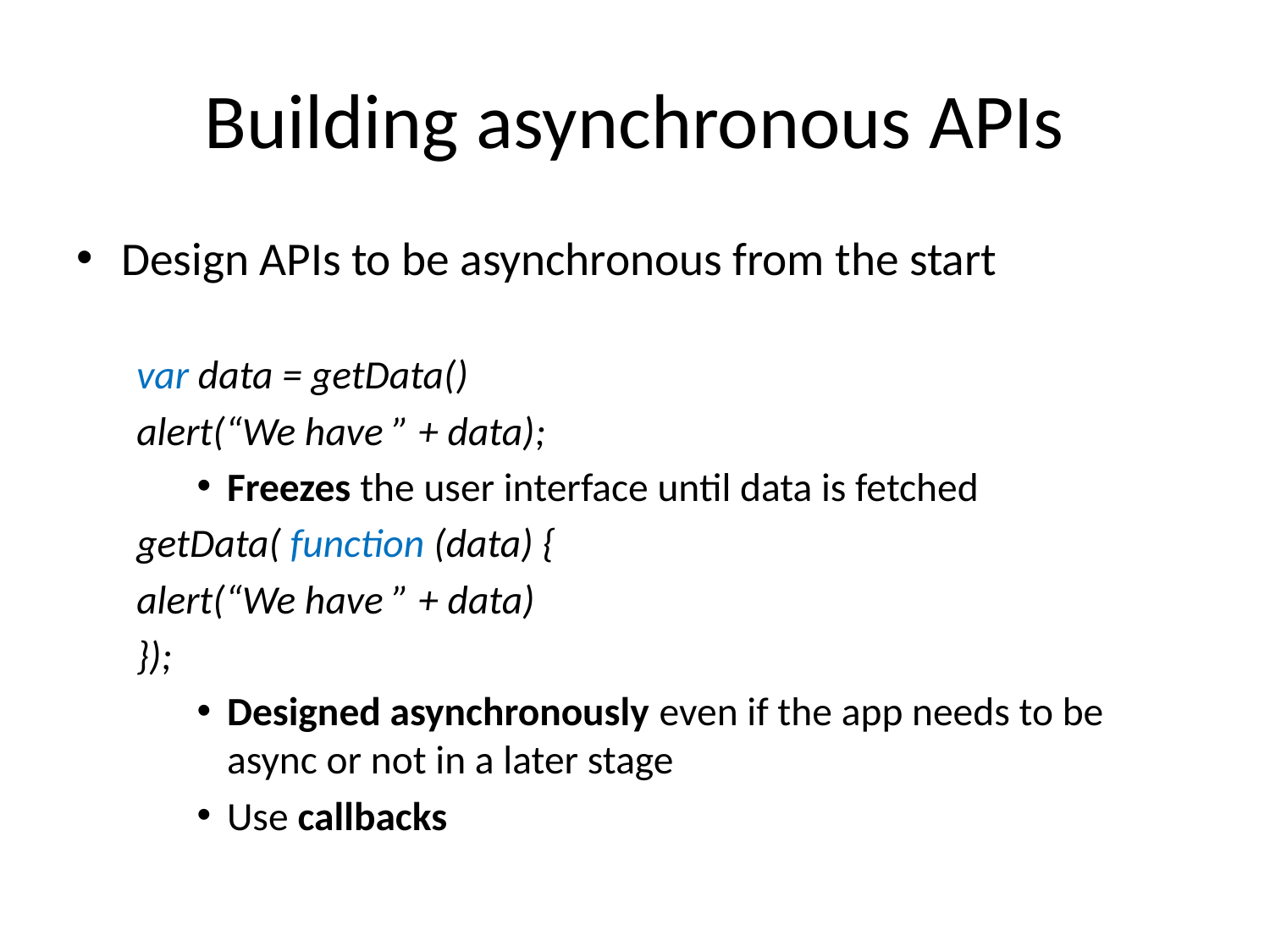

# Building asynchronous APIs
Design APIs to be asynchronous from the start

var data = getData()
alert(“We have ” + data);
Freezes the user interface until data is fetched
getData( function (data) {
	alert(“We have ” + data)
});
Designed asynchronously even if the app needs to be async or not in a later stage
Use callbacks